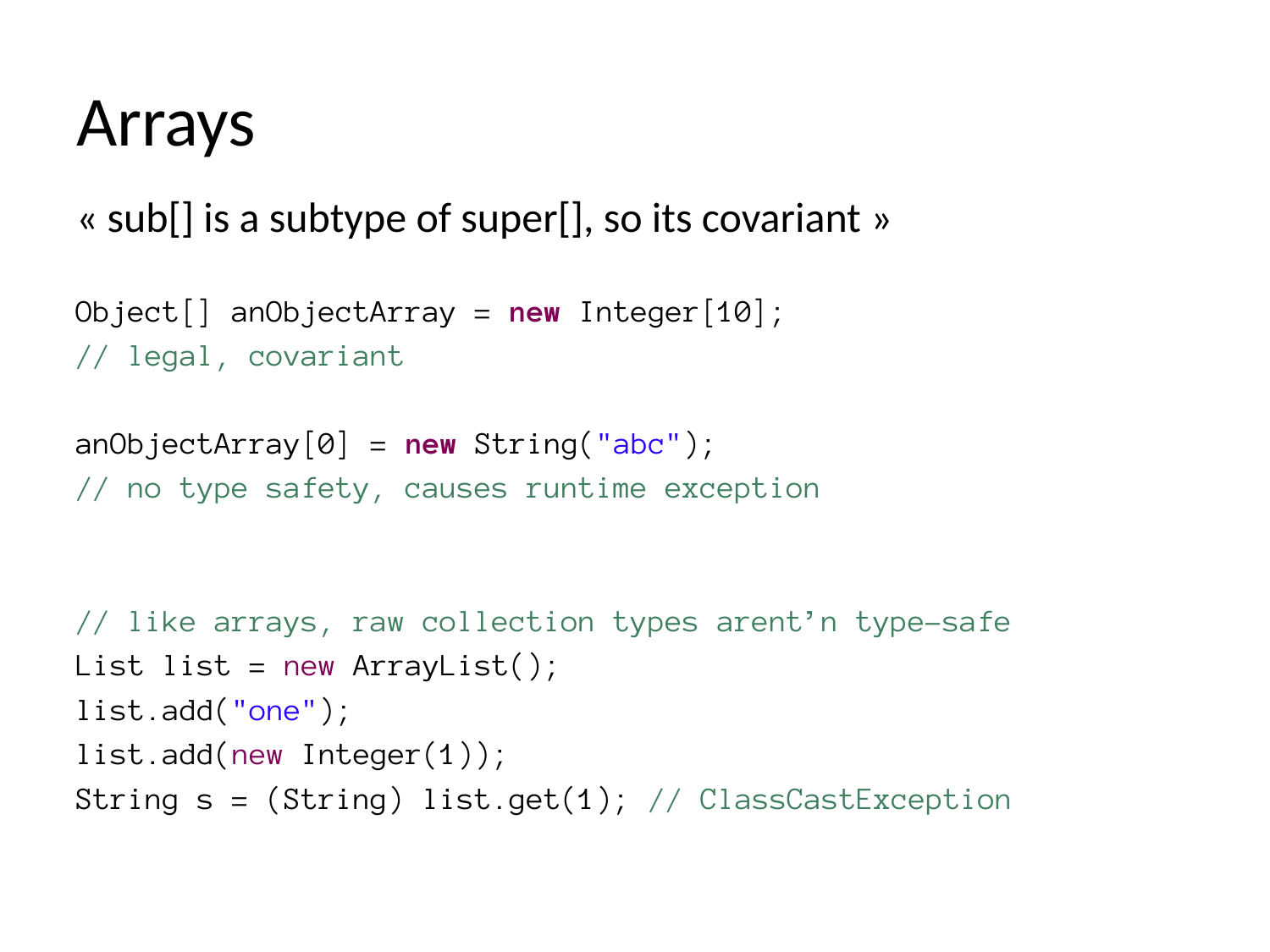

# Arrays
« sub[] is a subtype of super[], so its covariant »

Object[] anObjectArray = new Integer[10];
// legal, covariant

anObjectArray[0] = new String("abc");
// no type safety, causes runtime exception

// like arrays, raw collection types arent’n type-safe
List list = new ArrayList();
list.add("one");
list.add(new Integer(1));
String s = (String) list.get(1); // ClassCastException